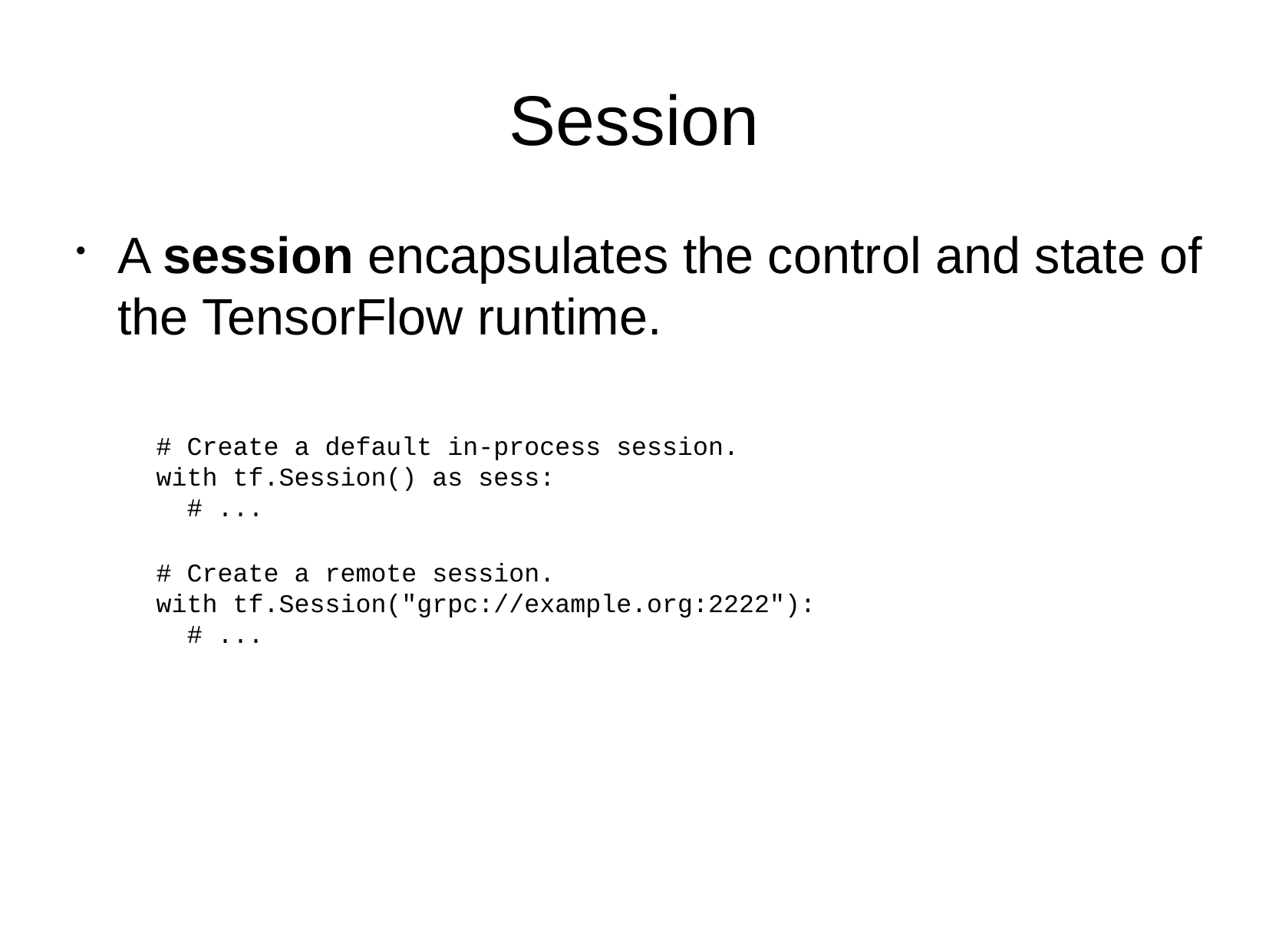

Session
A session encapsulates the control and state of the TensorFlow runtime.
# Create a default in-process session.
with tf.Session() as sess:
  # ...

# Create a remote session.
with tf.Session("grpc://example.org:2222"):
  # ...